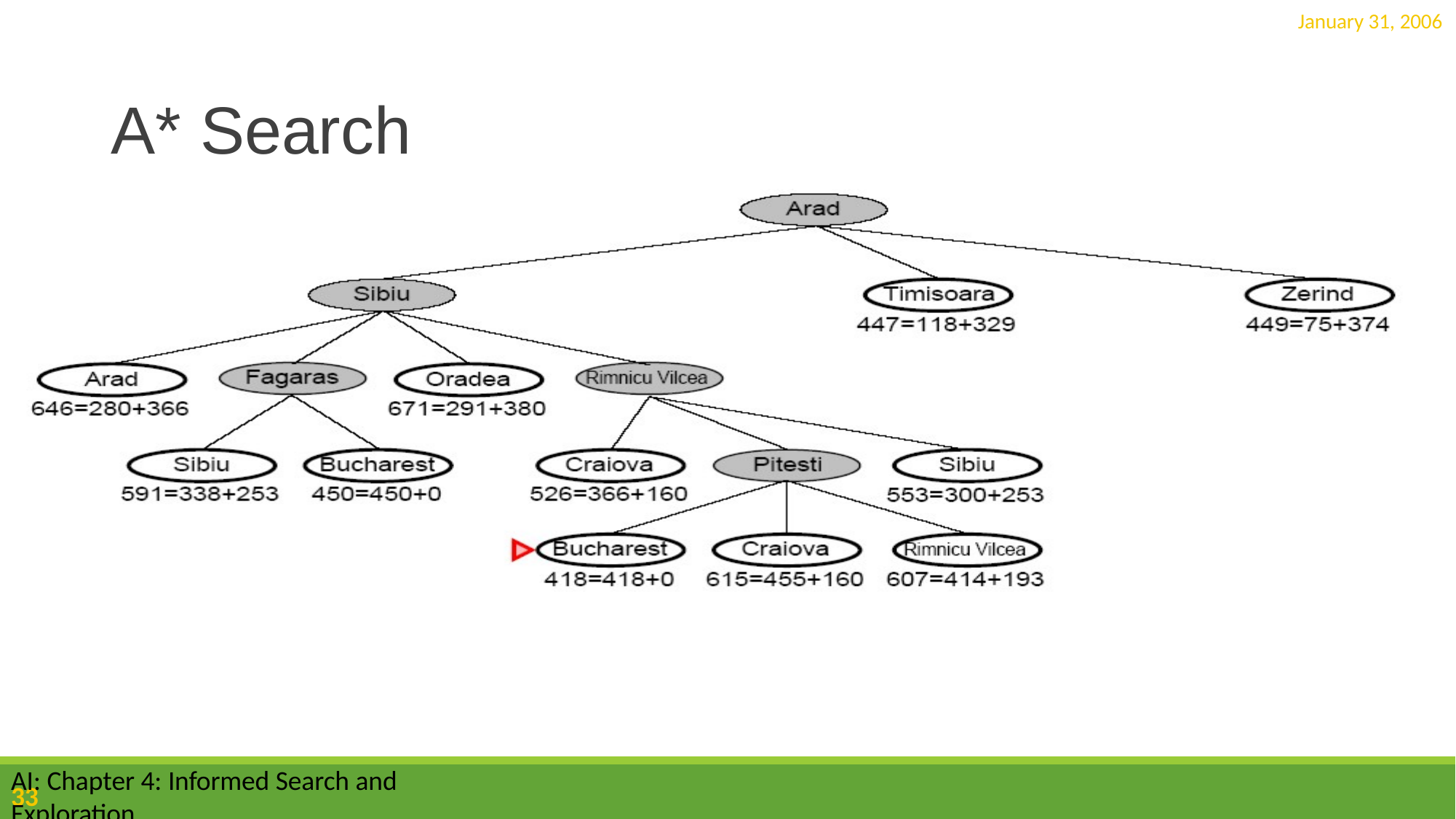

January 31, 2006
# A* Search

AI: Chapter 4: Informed Search and
33
Exploration